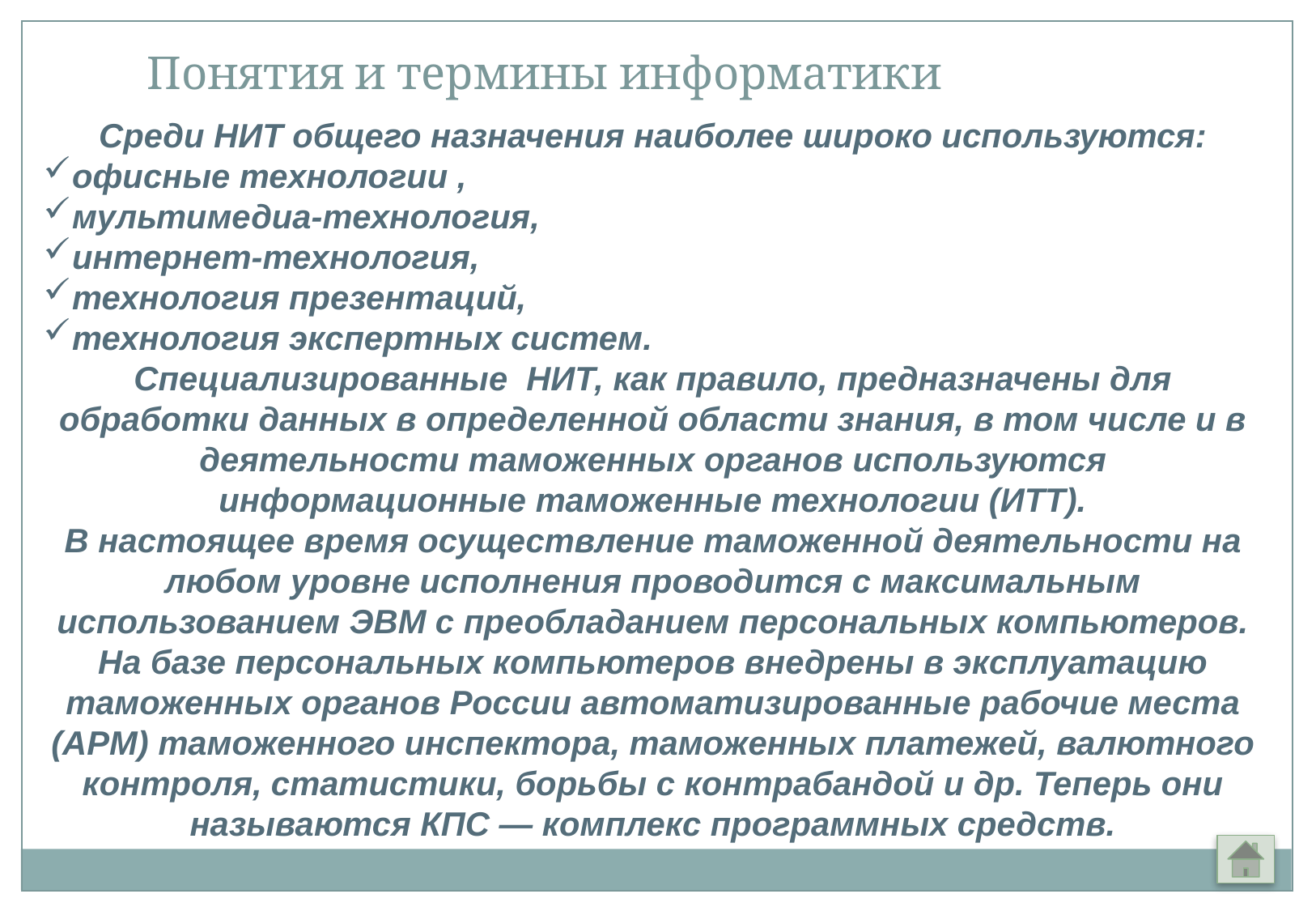

Понятия и термины информатики
Понятия и термины информатики
Среди НИТ общего назначения наиболее широко используются:
офисные технологии ,
мультимедиа-технология,
интернет-технология,
технология презентаций,
технология экспертных систем.
Специализированные  НИТ, как правило, предназначены для обработки данных в определенной области знания, в том числе и в деятельности таможенных органов используются информационные таможенные технологии (ИТТ).
В настоящее время осуществление таможенной деятельности на любом уровне исполнения проводится с максимальным использованием ЭВМ с преобладанием персональных компьютеров. На базе персональных компьютеров внедрены в эксплуатацию таможенных органов России автоматизированные рабочие места (АРМ) таможенного инспектора, таможенных платежей, валютного контроля, статистики, борьбы с контрабандой и др. Теперь они называются КПС — комплекс программных средств.